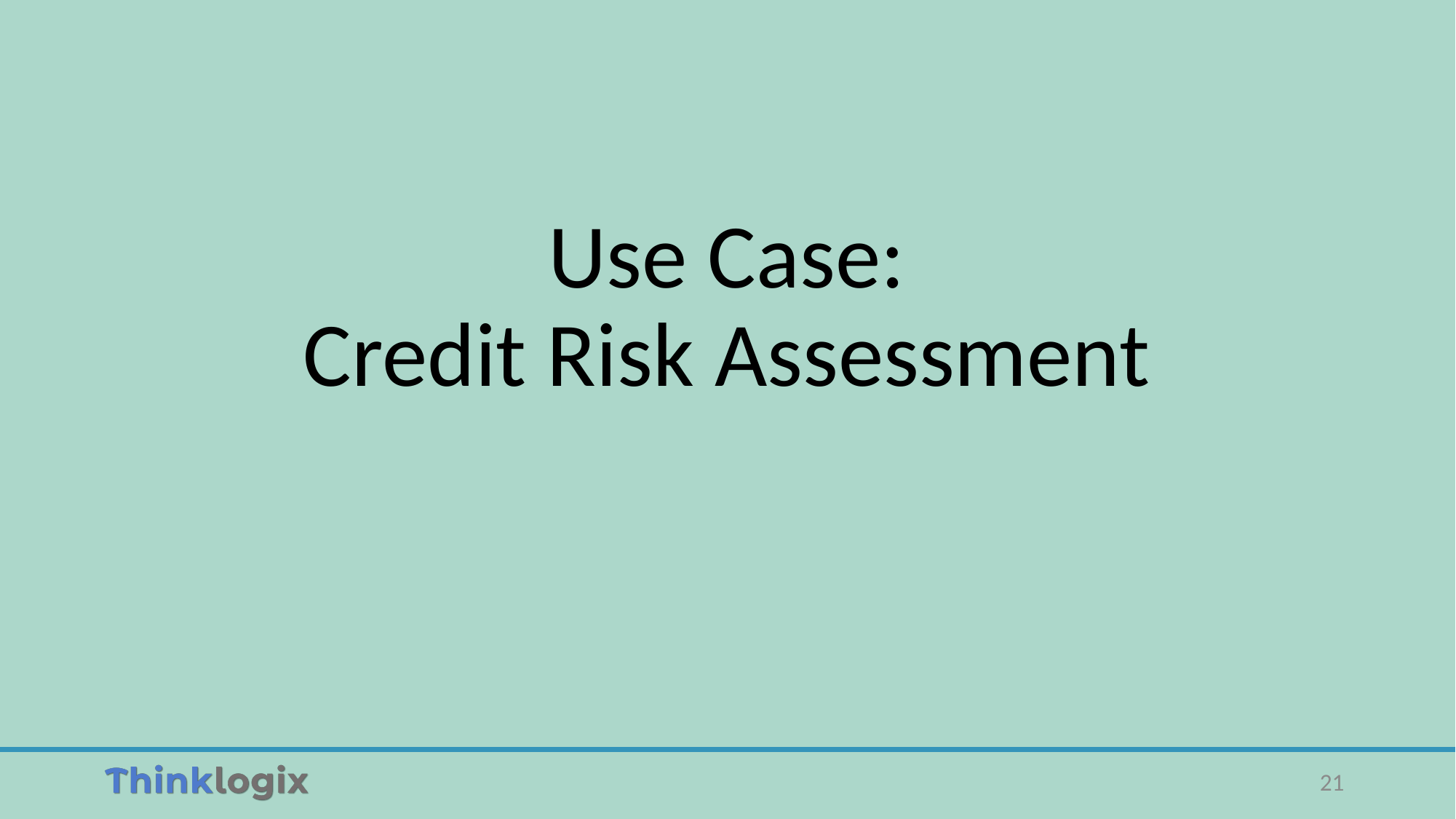

# Use Case: Credit Risk Assessment

21